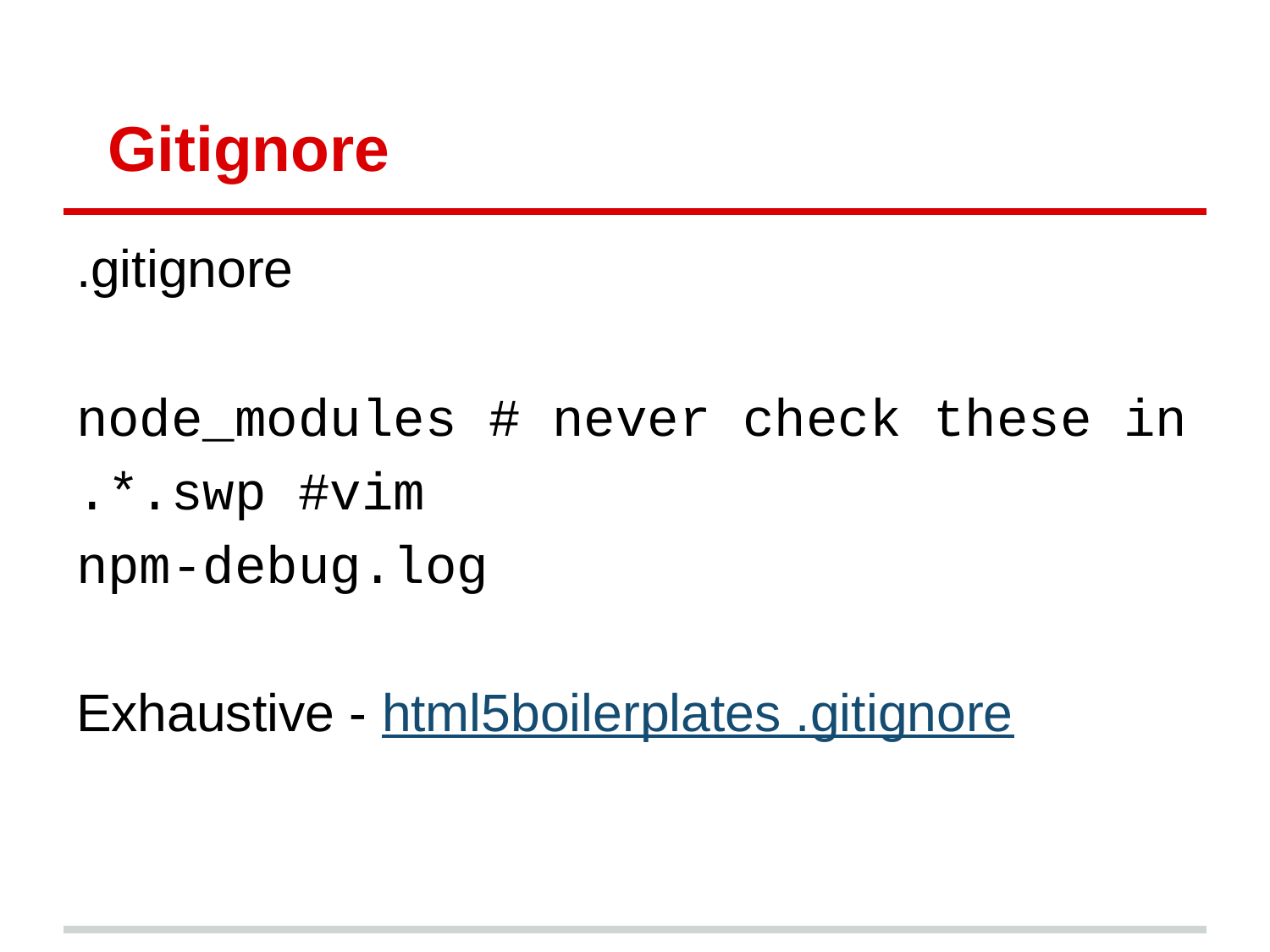

# Gitignore
.gitignore

node_modules # never check these in
.*.swp #vim
npm-debug.log

Exhaustive - html5boilerplates .gitignore